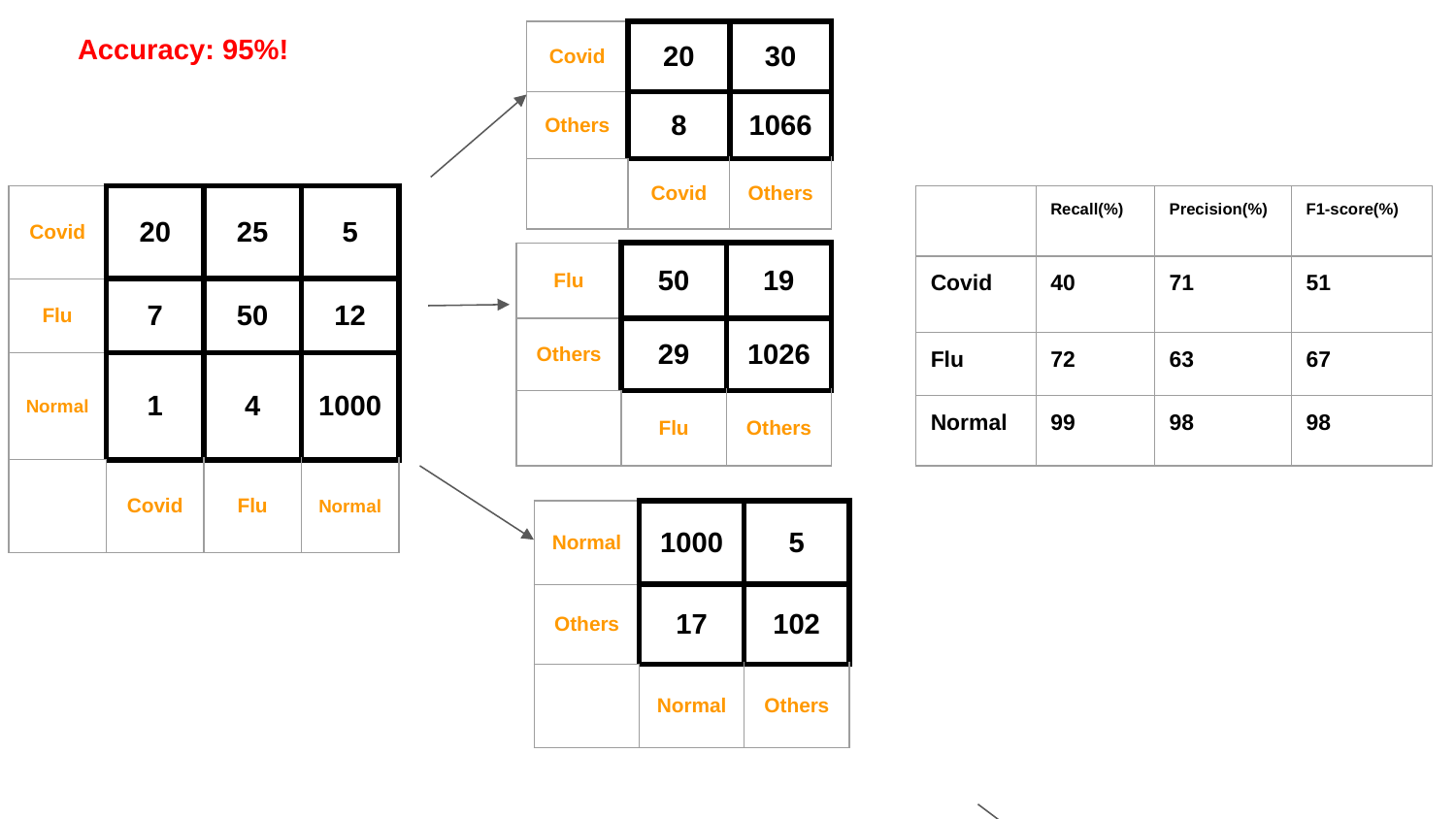

Accuracy: 95%!
| Covid | 20 | 30 |
| --- | --- | --- |
| Others | 8 | 1066 |
|  | Covid | Others |
| Covid | 20 | 25 | 5 |
| --- | --- | --- | --- |
| Flu | 7 | 50 | 12 |
| Normal | 1 | 4 | 1000 |
|  | Covid | Flu | Normal |
|  | Recall(%) | Precision(%) | F1-score(%) |
| --- | --- | --- | --- |
| Covid | 40 | 71 | 51 |
| Flu | 72 | 63 | 67 |
| Normal | 99 | 98 | 98 |
| Flu | 50 | 19 |
| --- | --- | --- |
| Others | 29 | 1026 |
|  | Flu | Others |
| Normal | 1000 | 5 |
| --- | --- | --- |
| Others | 17 | 102 |
|  | Normal | Others |